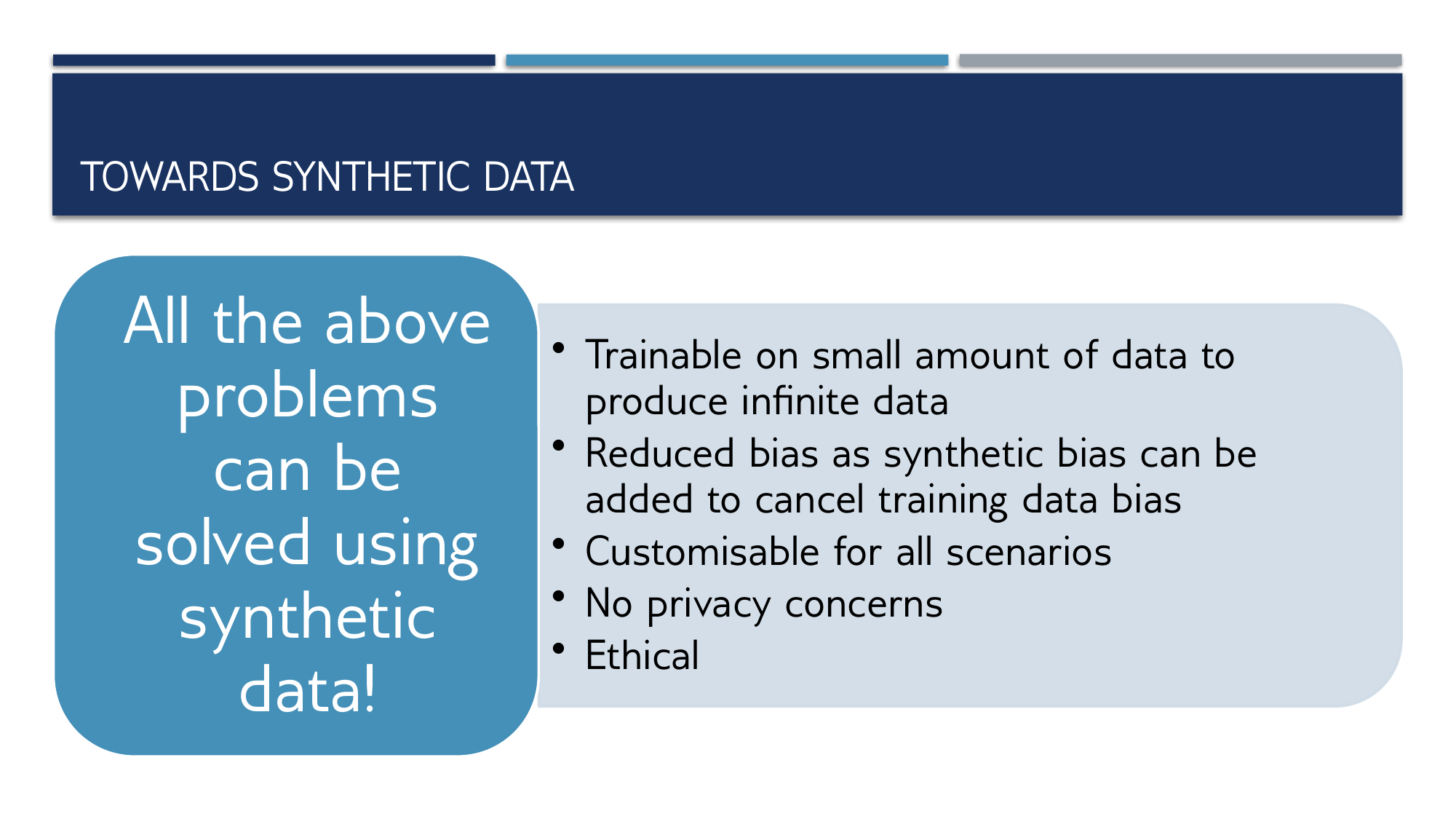

# Towards Synthetic data
Trainable on small amount of data to produce infinite data
Reduced bias as synthetic bias can be added to cancel training data bias
Customisable for all scenarios
No privacy concerns
Ethical
All the above problems can be solved using synthetic data!